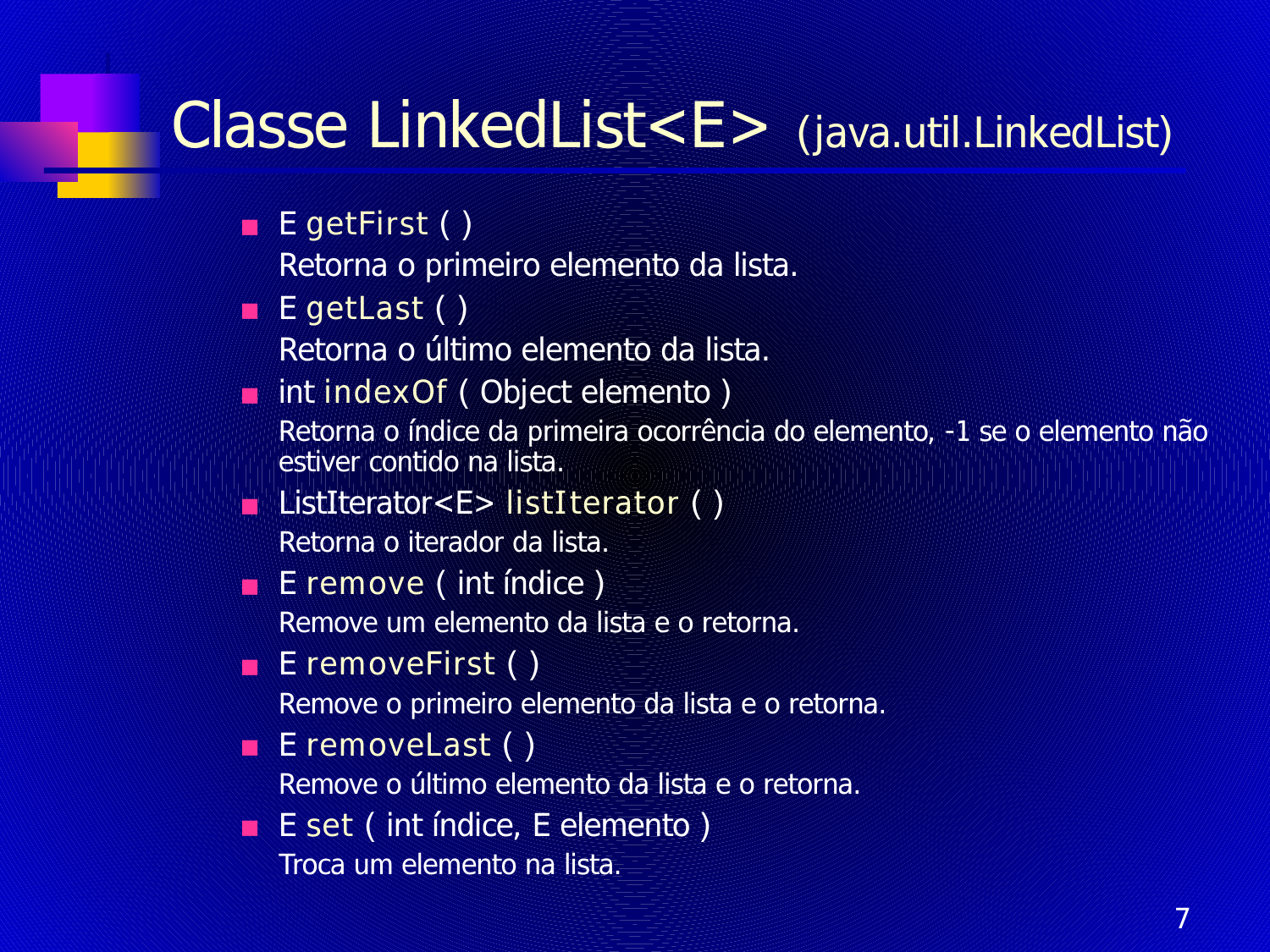

# Classe LinkedList<E> (java.util.LinkedList)
E getFirst ( )
	Retorna o primeiro elemento da lista.
E getLast ( )
	Retorna o último elemento da lista.
int indexOf ( Object elemento )
	Retorna o índice da primeira ocorrência do elemento, -1 se o elemento não estiver contido na lista.
ListIterator<E> listIterator ( )
	Retorna o iterador da lista.
E remove ( int índice )
	Remove um elemento da lista e o retorna.
E removeFirst ( )
	Remove o primeiro elemento da lista e o retorna.
E removeLast ( )
	Remove o último elemento da lista e o retorna.
E set ( int índice, E elemento )
	Troca um elemento na lista.
7